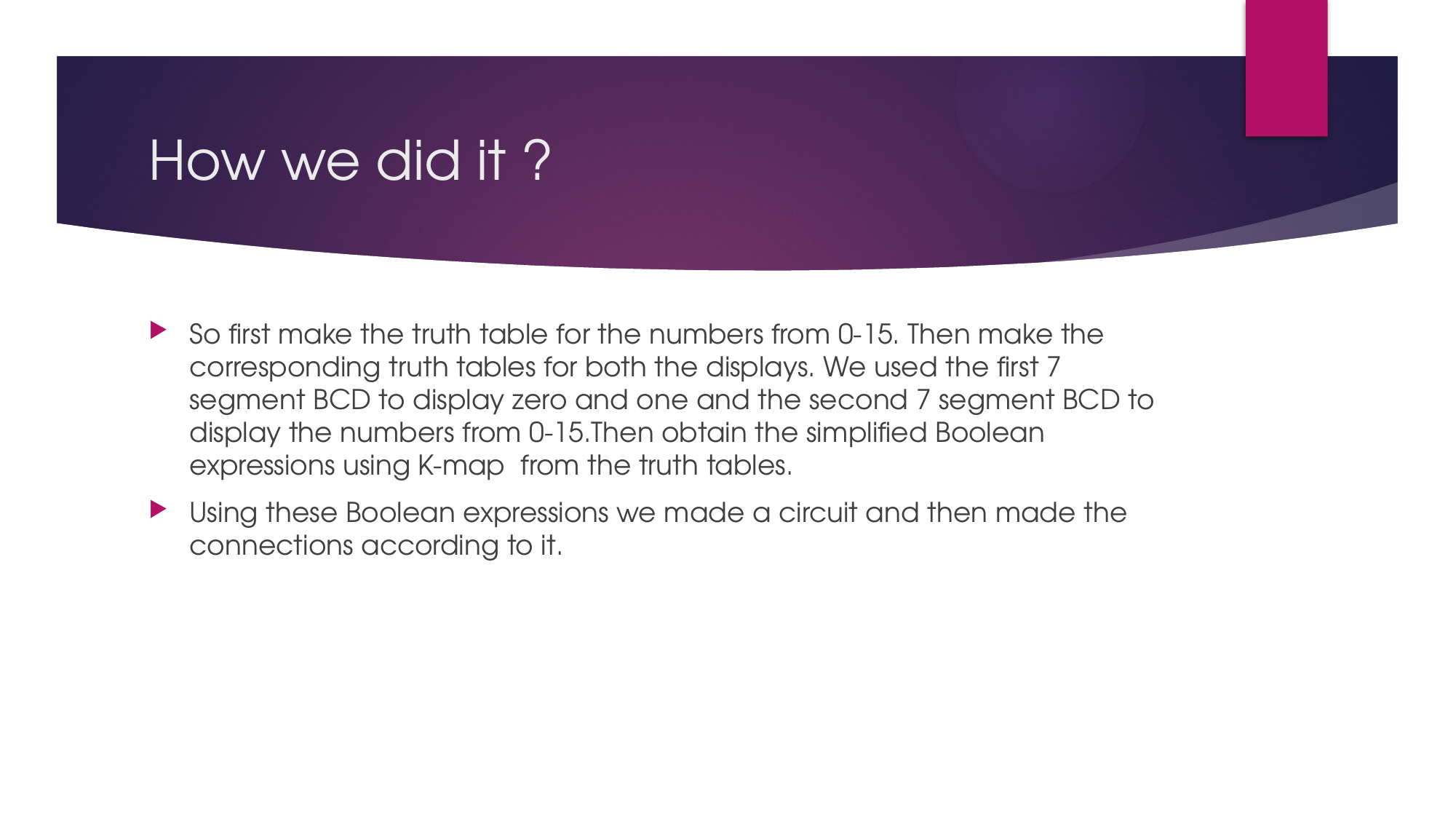

# How we did it ?
So first make the truth table for the numbers from 0-15. Then make the corresponding truth tables for both the displays. We used the first 7 segment BCD to display zero and one and the second 7 segment BCD to display the numbers from 0-15.Then obtain the simplified Boolean expressions using K-map  from the truth tables.
Using these Boolean expressions we made a circuit and then made the connections according to it.